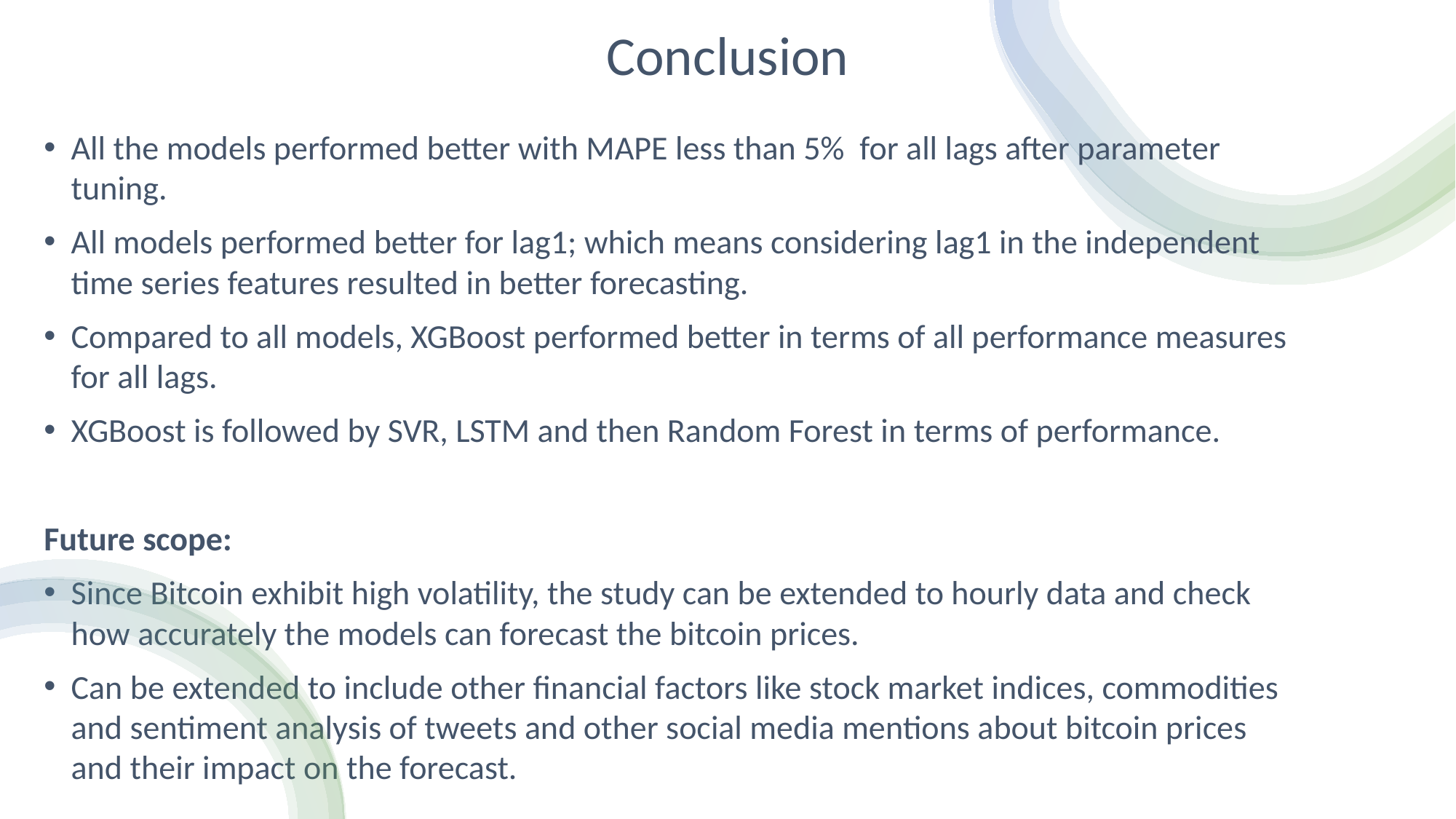

# Conclusion
All the models performed better with MAPE less than 5%  for all lags after parameter tuning.
All models performed better for lag1; which means considering lag1 in the independent time series features resulted in better forecasting.
Compared to all models, XGBoost performed better in terms of all performance measures for all lags.
XGBoost is followed by SVR, LSTM and then Random Forest in terms of performance.

Future scope:
Since Bitcoin exhibit high volatility, the study can be extended to hourly data and check how accurately the models can forecast the bitcoin prices.
Can be extended to include other financial factors like stock market indices, commodities and sentiment analysis of tweets and other social media mentions about bitcoin prices and their impact on the forecast.